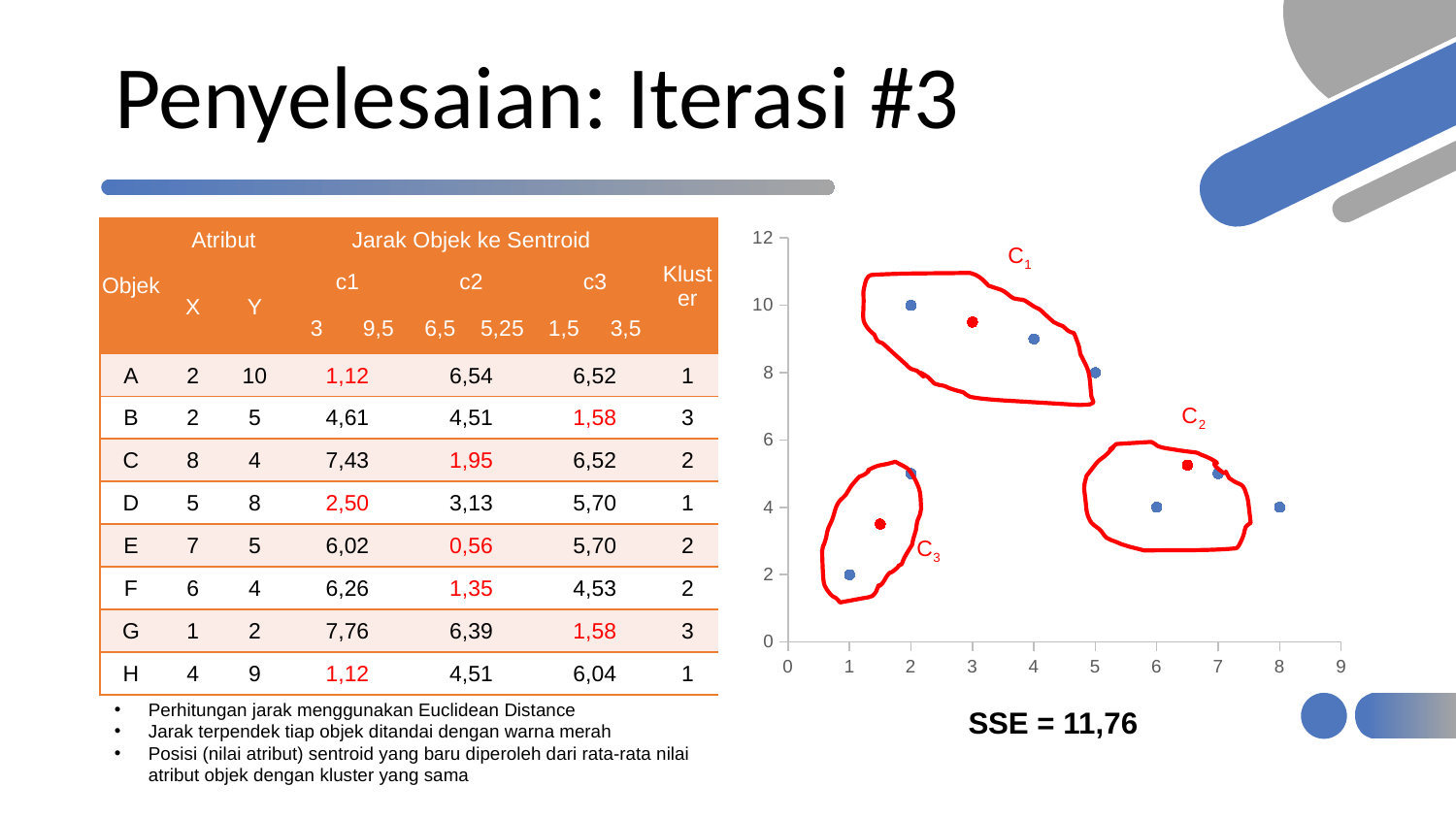

# Penyelesaian: Iterasi #3
| Objek | Atribut |  | Jarak Objek ke Sentroid |  |  |  |  |  | Kluster |
| --- | --- | --- | --- | --- | --- | --- | --- | --- | --- |
|  | X | Y | c1 |  | c2 |  | c3 |  |  |
|  |  |  | 3 | 9,5 | 6,5 | 5,25 | 1,5 | 3,5 |  |
| A | 2 | 10 | 1,12 |  | 6,54 |  | 6,52 |  | 1 |
| B | 2 | 5 | 4,61 |  | 4,51 |  | 1,58 |  | 3 |
| C | 8 | 4 | 7,43 |  | 1,95 |  | 6,52 |  | 2 |
| D | 5 | 8 | 2,50 |  | 3,13 |  | 5,70 |  | 1 |
| E | 7 | 5 | 6,02 |  | 0,56 |  | 5,70 |  | 2 |
| F | 6 | 4 | 6,26 |  | 1,35 |  | 4,53 |  | 2 |
| G | 1 | 2 | 7,76 |  | 6,39 |  | 1,58 |  | 3 |
| H | 4 | 9 | 1,12 |  | 4,51 |  | 6,04 |  | 1 |

### Chart

| Category |  |  |  |  |
|---|---|---|---|---|
Perhitungan jarak menggunakan Euclidean Distance
Jarak terpendek tiap objek ditandai dengan warna merah
Posisi (nilai atribut) sentroid yang baru diperoleh dari rata-rata nilai atribut objek dengan kluster yang sama
SSE = 11,76